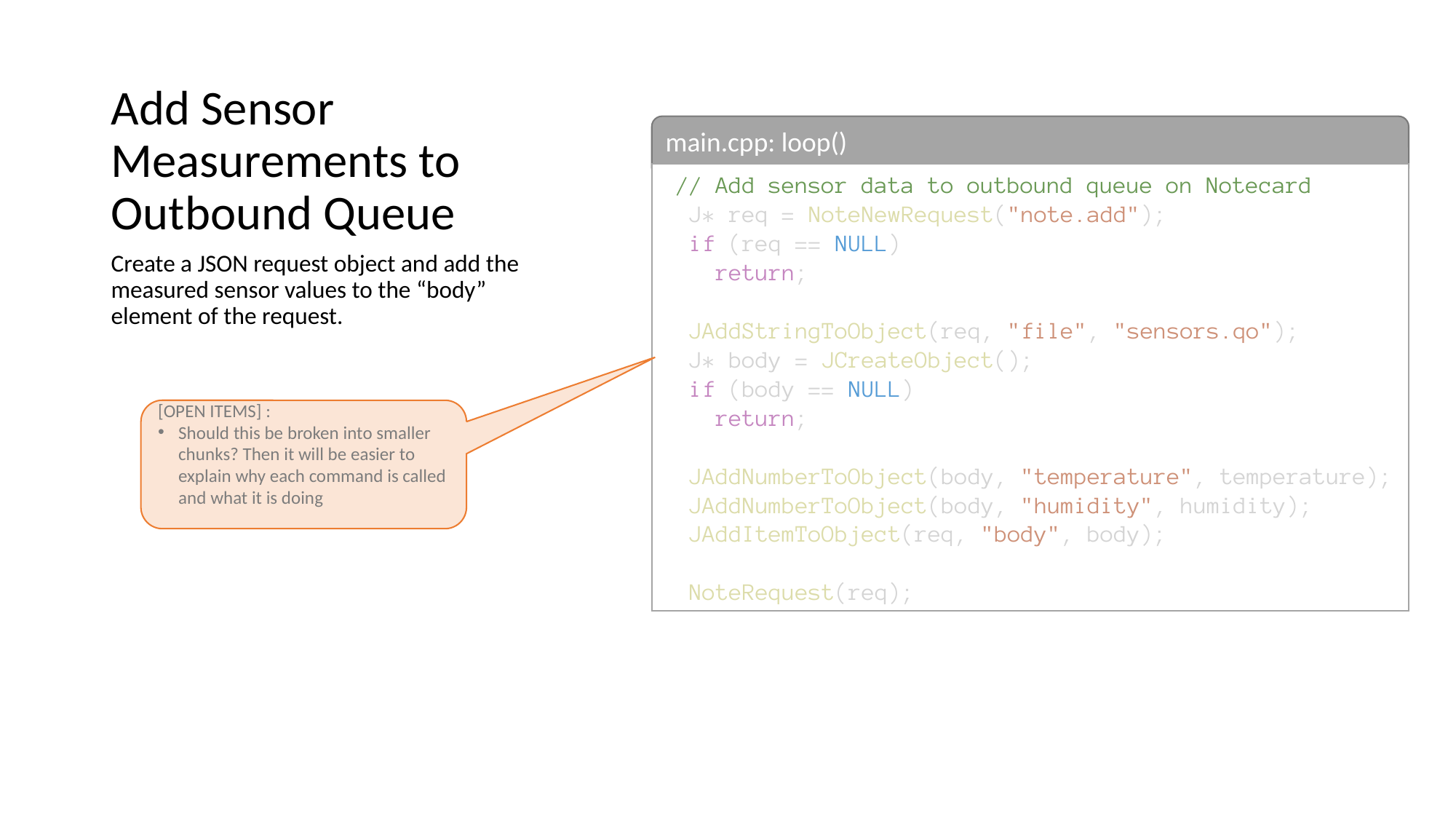

# Add Sensor Measurements to Outbound Queue
main.cpp: loop()
 // Add sensor data to outbound queue on Notecard
  J* req = NoteNewRequest("note.add");
  if (req == NULL)
    return;

  JAddStringToObject(req, "file", "sensors.qo");
  J* body = JCreateObject();
  if (body == NULL)
    return;

  JAddNumberToObject(body, "temperature", temperature);
  JAddNumberToObject(body, "humidity", humidity);
  JAddItemToObject(req, "body", body);
  NoteRequest(req);
Create a JSON request object and add the measured sensor values to the “body” element of the request.
[OPEN ITEMS] :
Should this be broken into smaller chunks? Then it will be easier to explain why each command is called and what it is doing